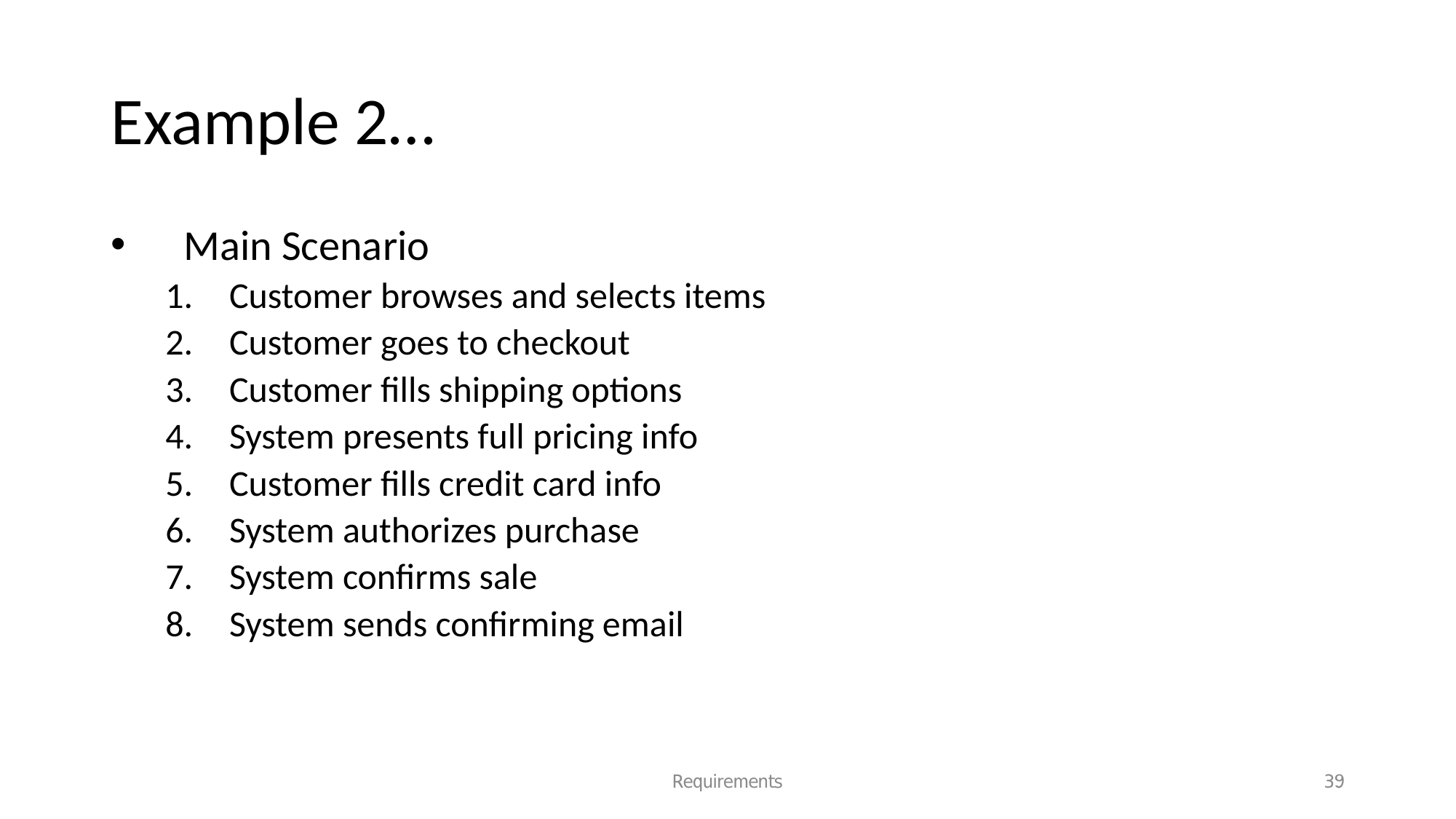

# Example 2…
Main Scenario
Customer browses and selects items
Customer goes to checkout
Customer fills shipping options
System presents full pricing info
Customer fills credit card info
System authorizes purchase
System confirms sale
System sends confirming email
Requirements
39